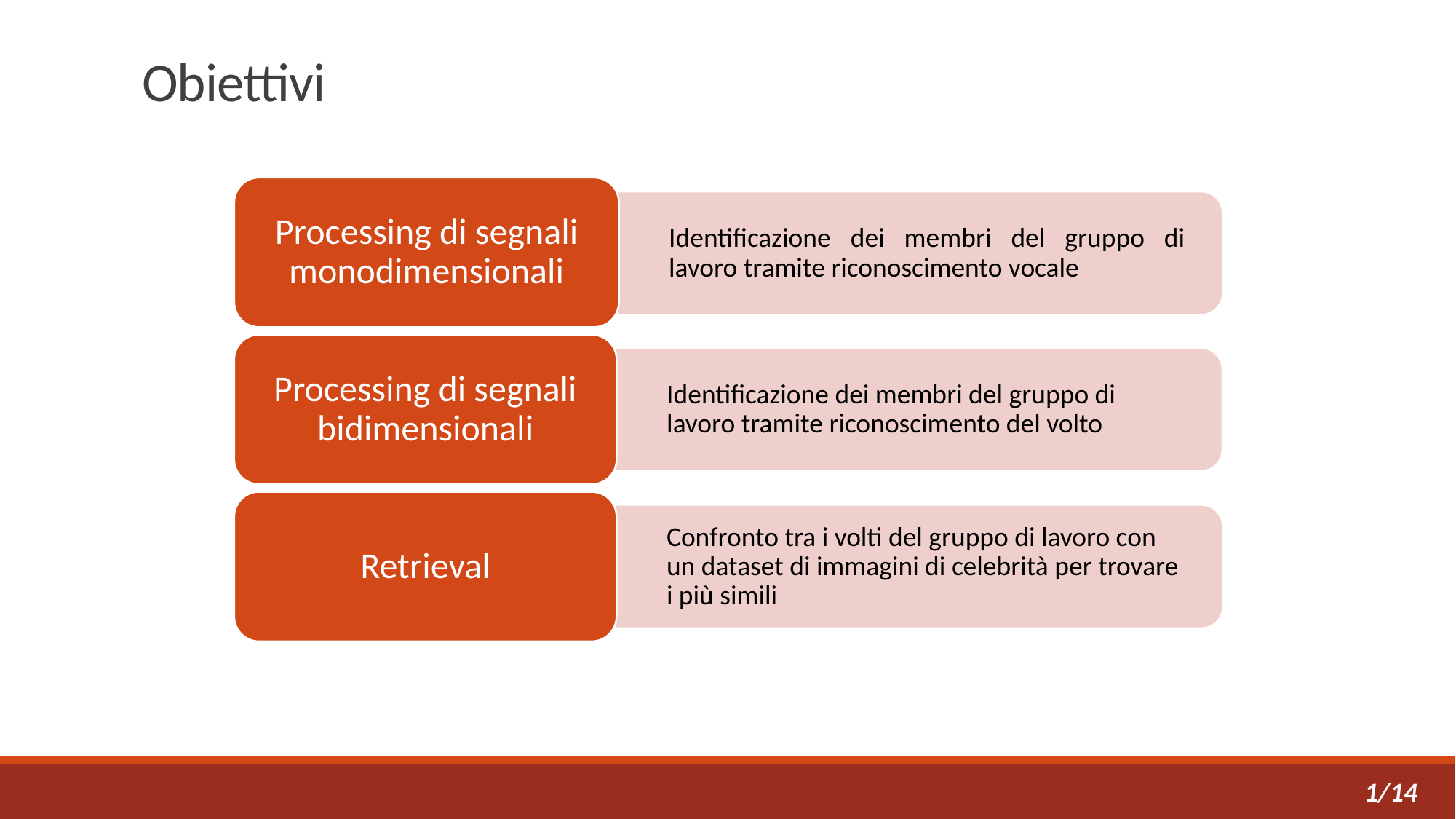

# Obiettivi
Processing di segnali monodimensionali
	Identificazione dei membri del gruppo di lavoro tramite riconoscimento vocale

Processing di segnali bidimensionali
	Identificazione dei membri del gruppo di lavoro tramite riconoscimento del volto
Retrieval
	Confronto tra i volti del gruppo di lavoro con un dataset di immagini di celebrità per trovare i più simili
1/14